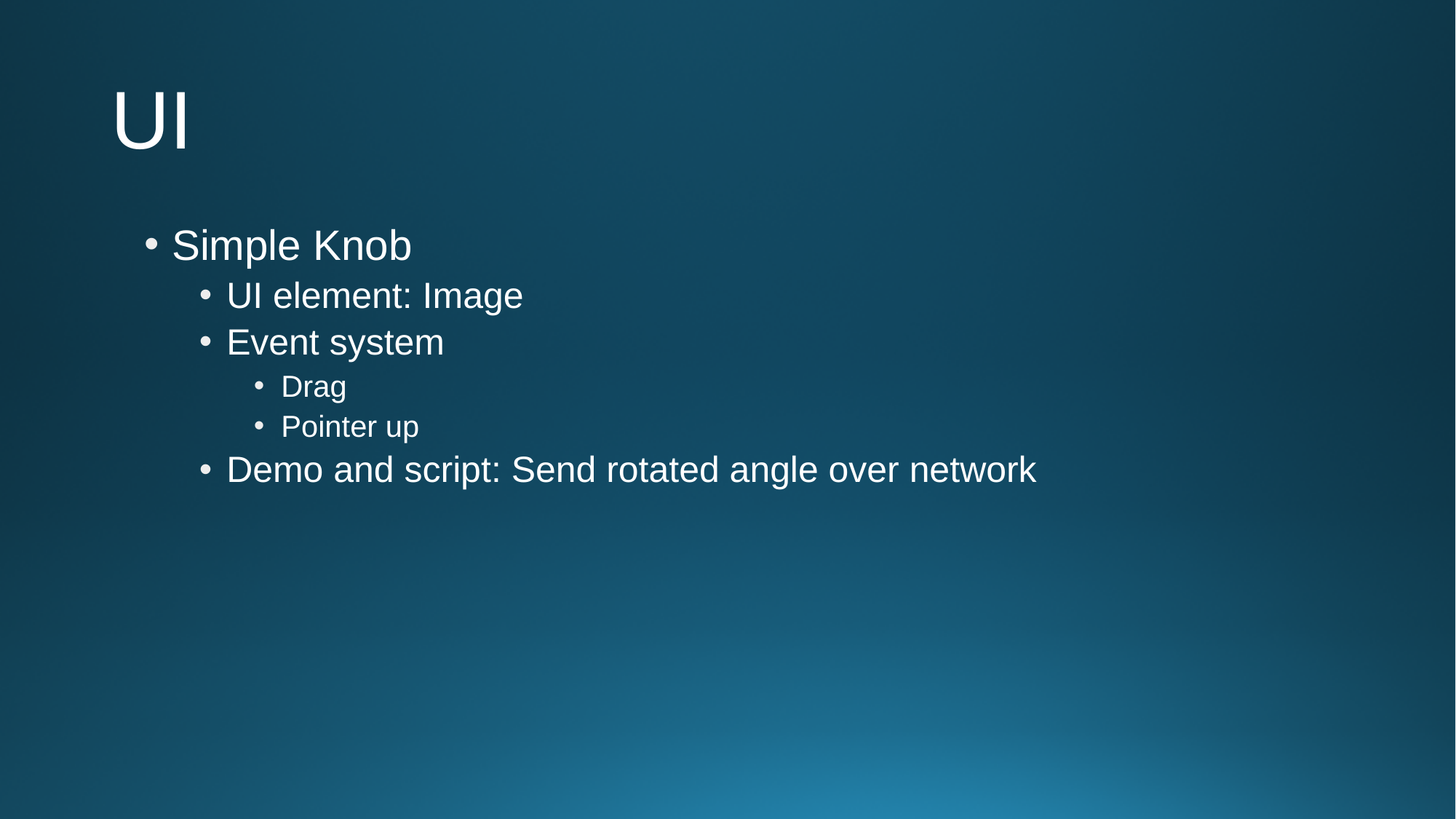

# UI
Simple Knob
UI element: Image
Event system
Drag
Pointer up
Demo and script: Send rotated angle over network